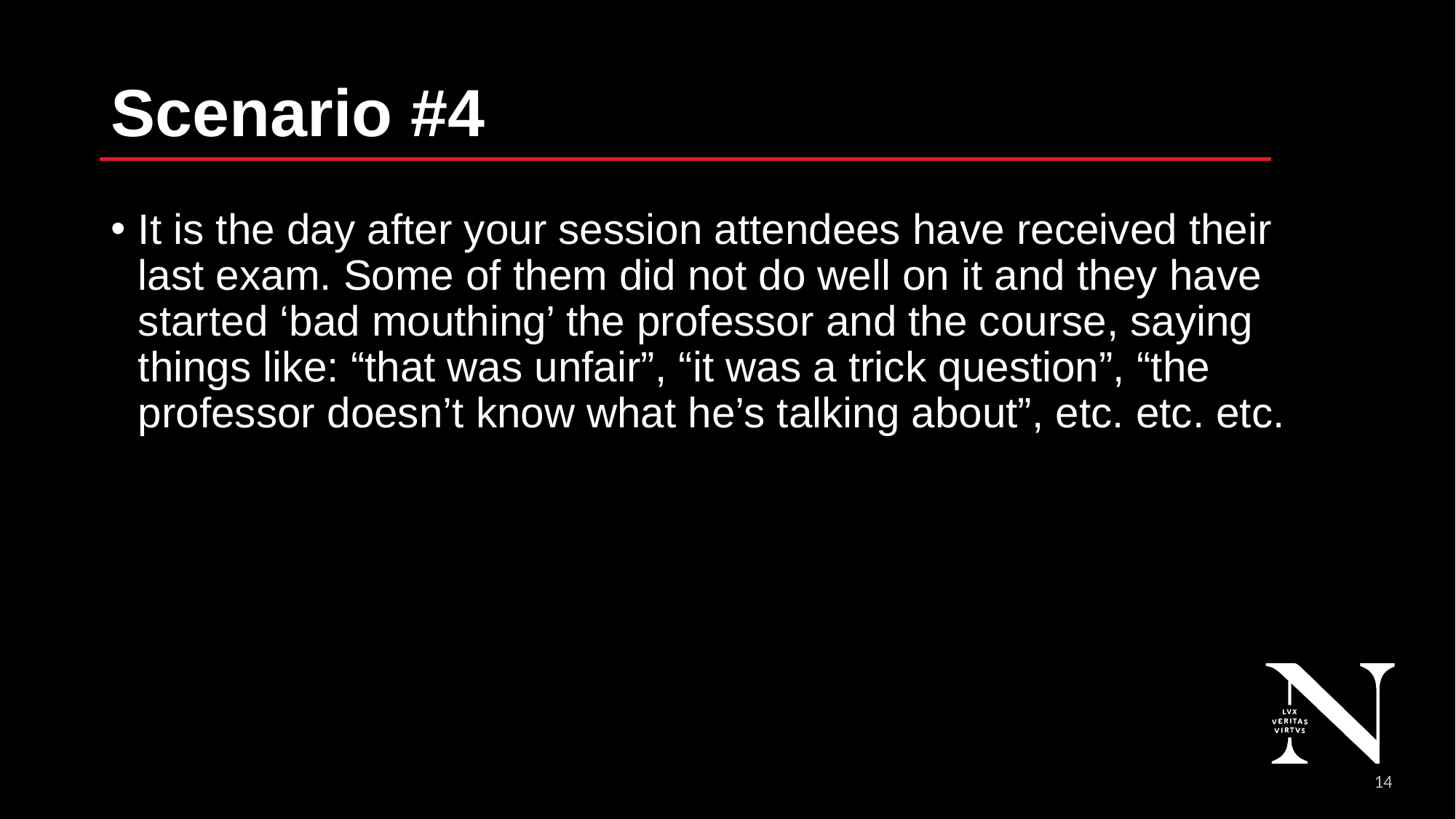

# Scenario #4
It is the day after your session attendees have received their last exam. Some of them did not do well on it and they have started ‘bad mouthing’ the professor and the course, saying things like: “that was unfair”, “it was a trick question”, “the professor doesn’t know what he’s talking about”, etc. etc. etc.

14